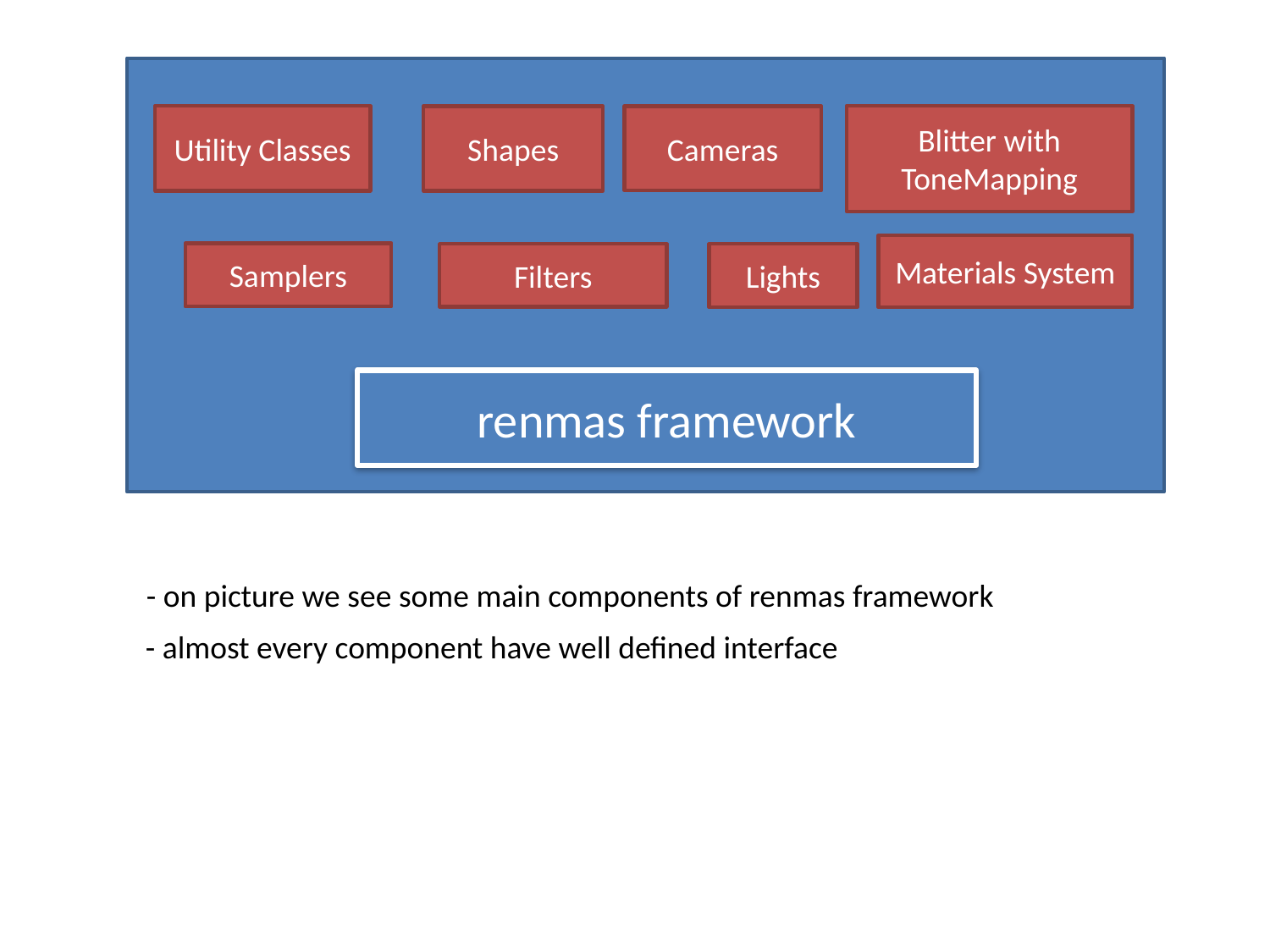

Utility Classes
Blitter with ToneMapping
Shapes
Cameras
Materials System
Samplers
Filters
Lights
renmas framework
- on picture we see some main components of renmas framework
- almost every component have well defined interface